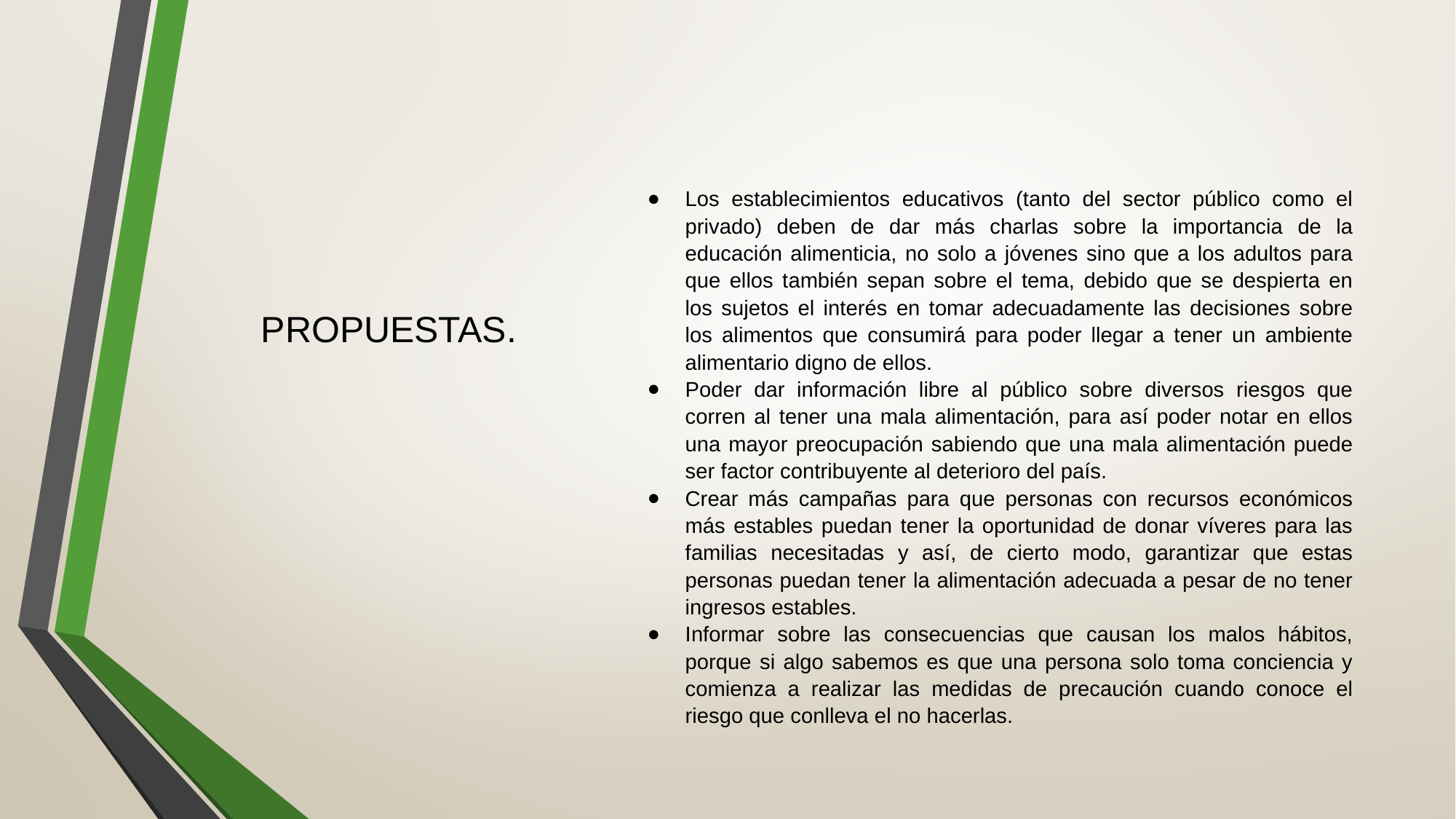

Los establecimientos educativos (tanto del sector público como el privado) deben de dar más charlas sobre la importancia de la educación alimenticia, no solo a jóvenes sino que a los adultos para que ellos también sepan sobre el tema, debido que se despierta en los sujetos el interés en tomar adecuadamente las decisiones sobre los alimentos que consumirá para poder llegar a tener un ambiente alimentario digno de ellos.
Poder dar información libre al público sobre diversos riesgos que corren al tener una mala alimentación, para así poder notar en ellos una mayor preocupación sabiendo que una mala alimentación puede ser factor contribuyente al deterioro del país.
Crear más campañas para que personas con recursos económicos más estables puedan tener la oportunidad de donar víveres para las familias necesitadas y así, de cierto modo, garantizar que estas personas puedan tener la alimentación adecuada a pesar de no tener ingresos estables.
Informar sobre las consecuencias que causan los malos hábitos, porque si algo sabemos es que una persona solo toma conciencia y comienza a realizar las medidas de precaución cuando conoce el riesgo que conlleva el no hacerlas.

# PROPUESTAS.